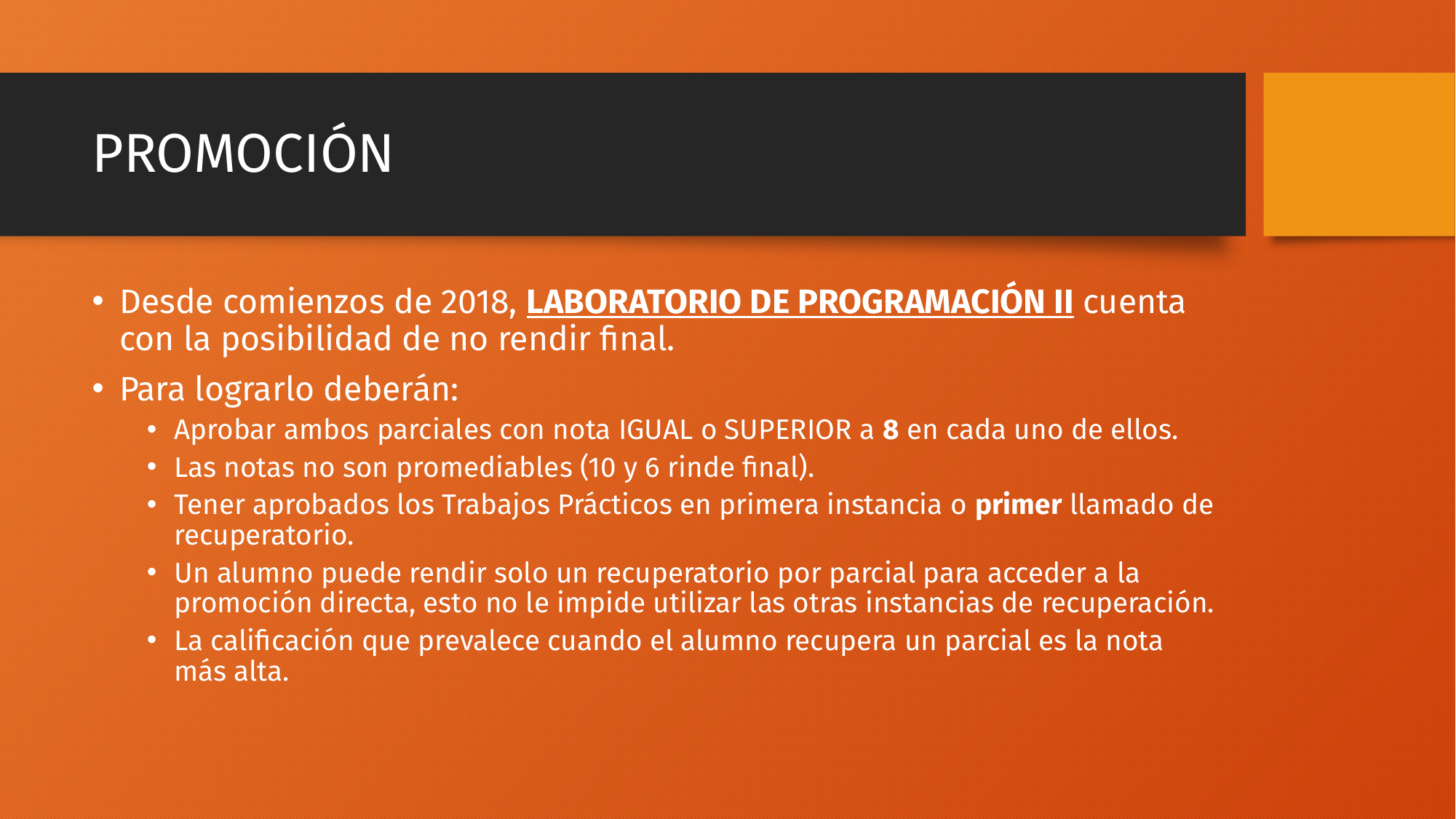

# PROMOCIÓN
Desde comienzos de 2018, LABORATORIO DE PROGRAMACIÓN II cuenta con la posibilidad de no rendir final.
Para lograrlo deberán:
Aprobar ambos parciales con nota IGUAL o SUPERIOR a 8 en cada uno de ellos.
Las notas no son promediables (10 y 6 rinde final).
Tener aprobados los Trabajos Prácticos en primera instancia o primer llamado de recuperatorio.
Un alumno puede rendir solo un recuperatorio por parcial para acceder a la promoción directa, esto no le impide utilizar las otras instancias de recuperación.
La calificación que prevalece cuando el alumno recupera un parcial es la nota más alta.